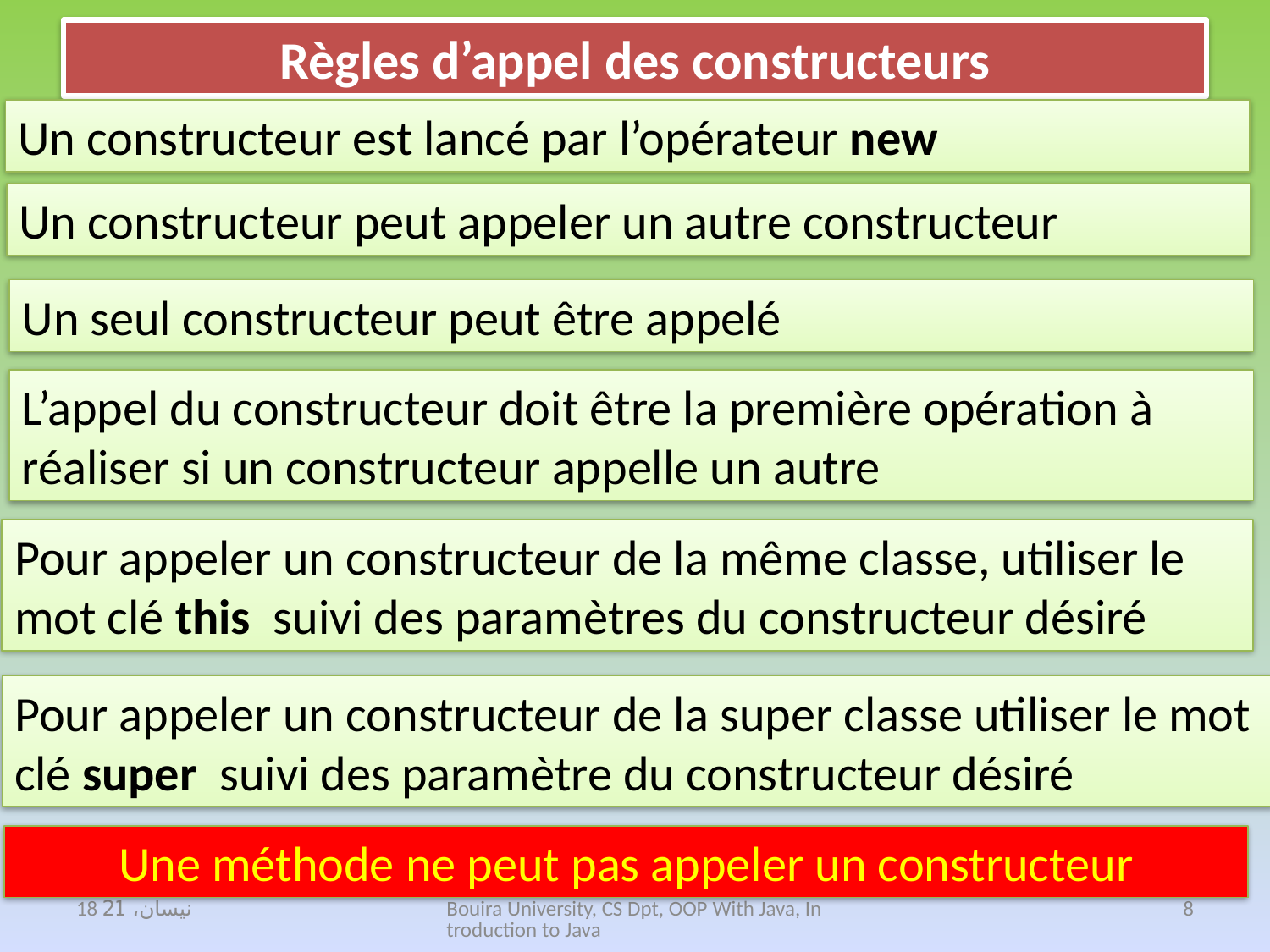

# Règles d’appel des constructeurs
Un constructeur est lancé par l’opérateur new
Un constructeur peut appeler un autre constructeur
Un seul constructeur peut être appelé
L’appel du constructeur doit être la première opération à réaliser si un constructeur appelle un autre
Pour appeler un constructeur de la même classe, utiliser le mot clé this  suivi des paramètres du constructeur désiré
Pour appeler un constructeur de la super classe utiliser le mot clé super  suivi des paramètre du constructeur désiré
Une méthode ne peut pas appeler un constructeur
18 نيسان، 21
Bouira University, CS Dpt, OOP With Java, Introduction to Java
8